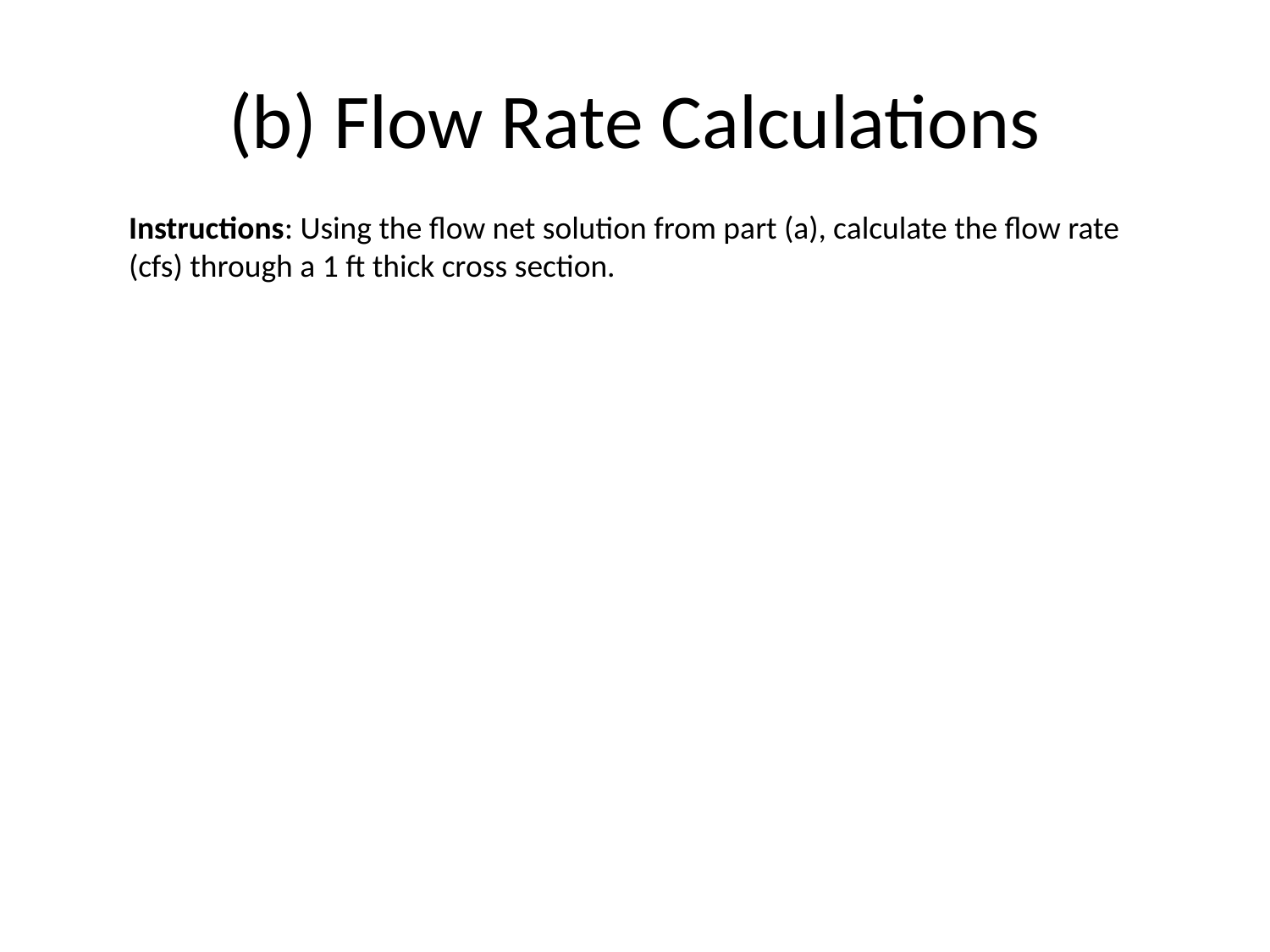

# (b) Flow Rate Calculations
Instructions: Using the flow net solution from part (a), calculate the flow rate (cfs) through a 1 ft thick cross section.